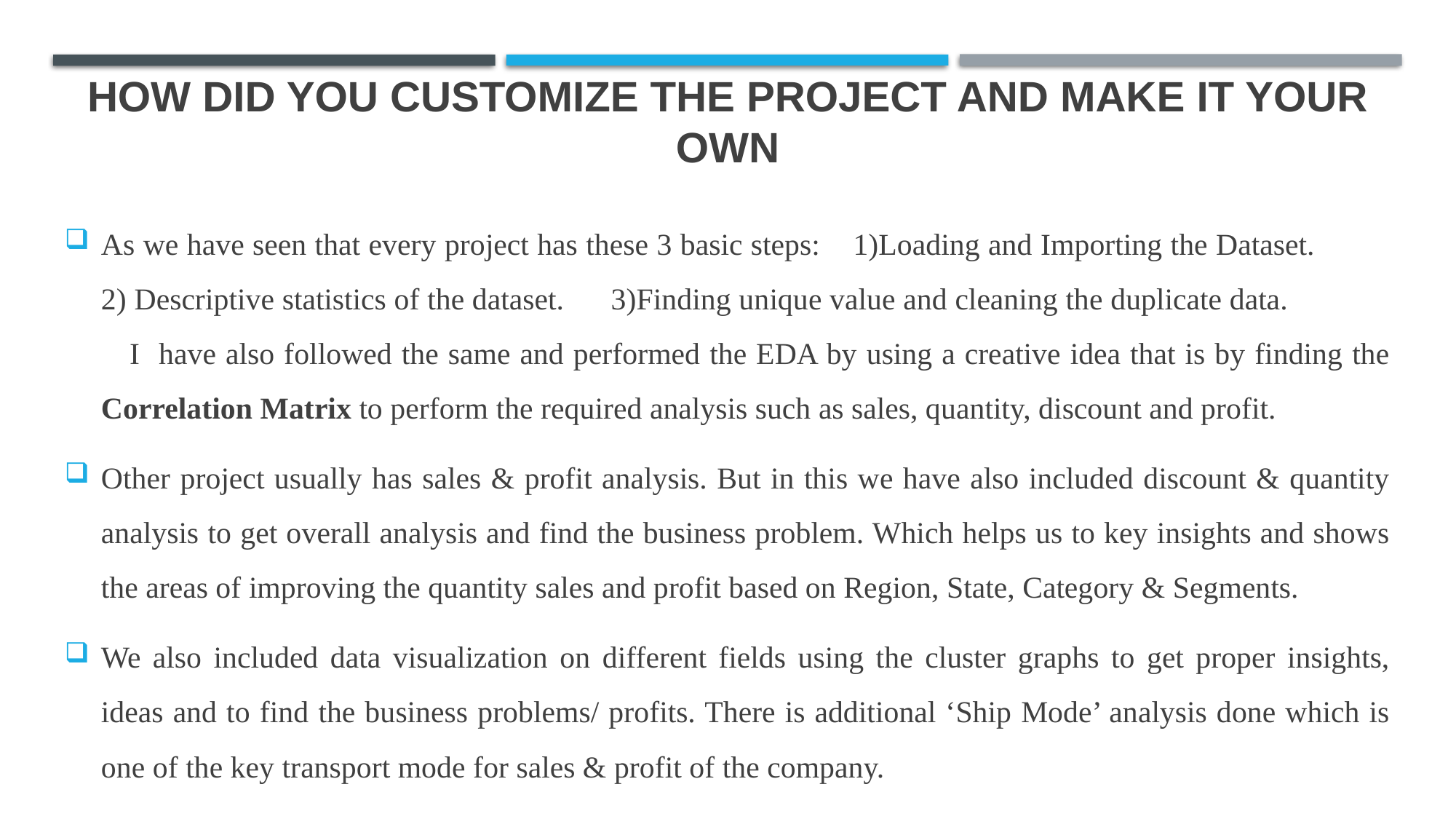

# How did you customize the project and make it your own
As we have seen that every project has these 3 basic steps:    1)Loading and Importing the Dataset.          2) Descriptive statistics of the dataset.      3)Finding unique value and cleaning the duplicate data.                 I  have also followed the same and performed the EDA by using a creative idea that is by finding the Correlation Matrix to perform the required analysis such as sales, quantity, discount and profit.
Other project usually has sales & profit analysis. But in this we have also included discount & quantity analysis to get overall analysis and find the business problem. Which helps us to key insights and shows the areas of improving the quantity sales and profit based on Region, State, Category & Segments.
We also included data visualization on different fields using the cluster graphs to get proper insights, ideas and to find the business problems/ profits. There is additional ‘Ship Mode’ analysis done which is one of the key transport mode for sales & profit of the company.